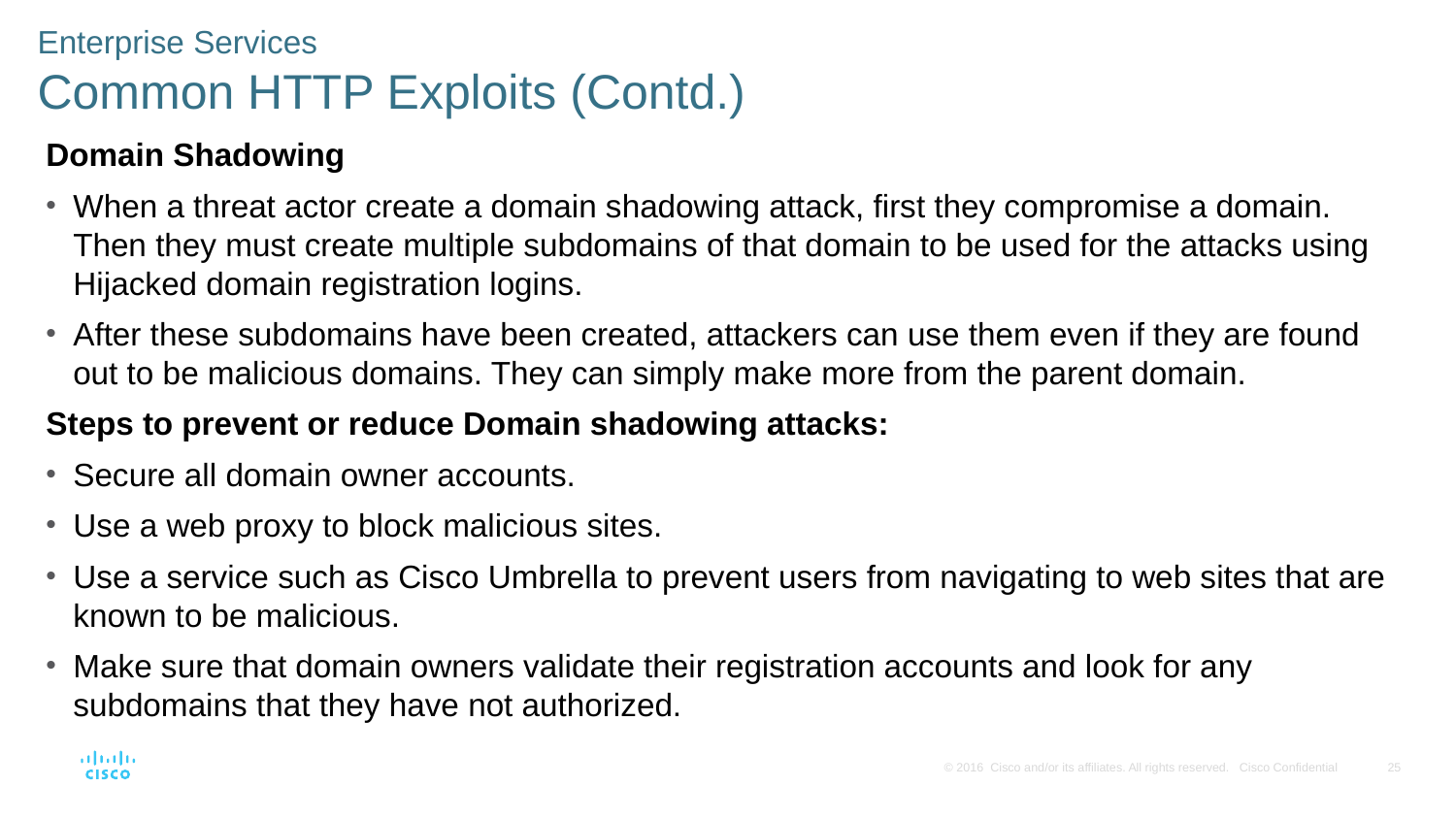

Enterprise Services
Common HTTP Exploits (Contd.)
Domain Shadowing
When a threat actor create a domain shadowing attack, first they compromise a domain. Then they must create multiple subdomains of that domain to be used for the attacks using Hijacked domain registration logins.
After these subdomains have been created, attackers can use them even if they are found out to be malicious domains. They can simply make more from the parent domain.
Steps to prevent or reduce Domain shadowing attacks:
Secure all domain owner accounts.
Use a web proxy to block malicious sites.
Use a service such as Cisco Umbrella to prevent users from navigating to web sites that are known to be malicious.
Make sure that domain owners validate their registration accounts and look for any subdomains that they have not authorized.